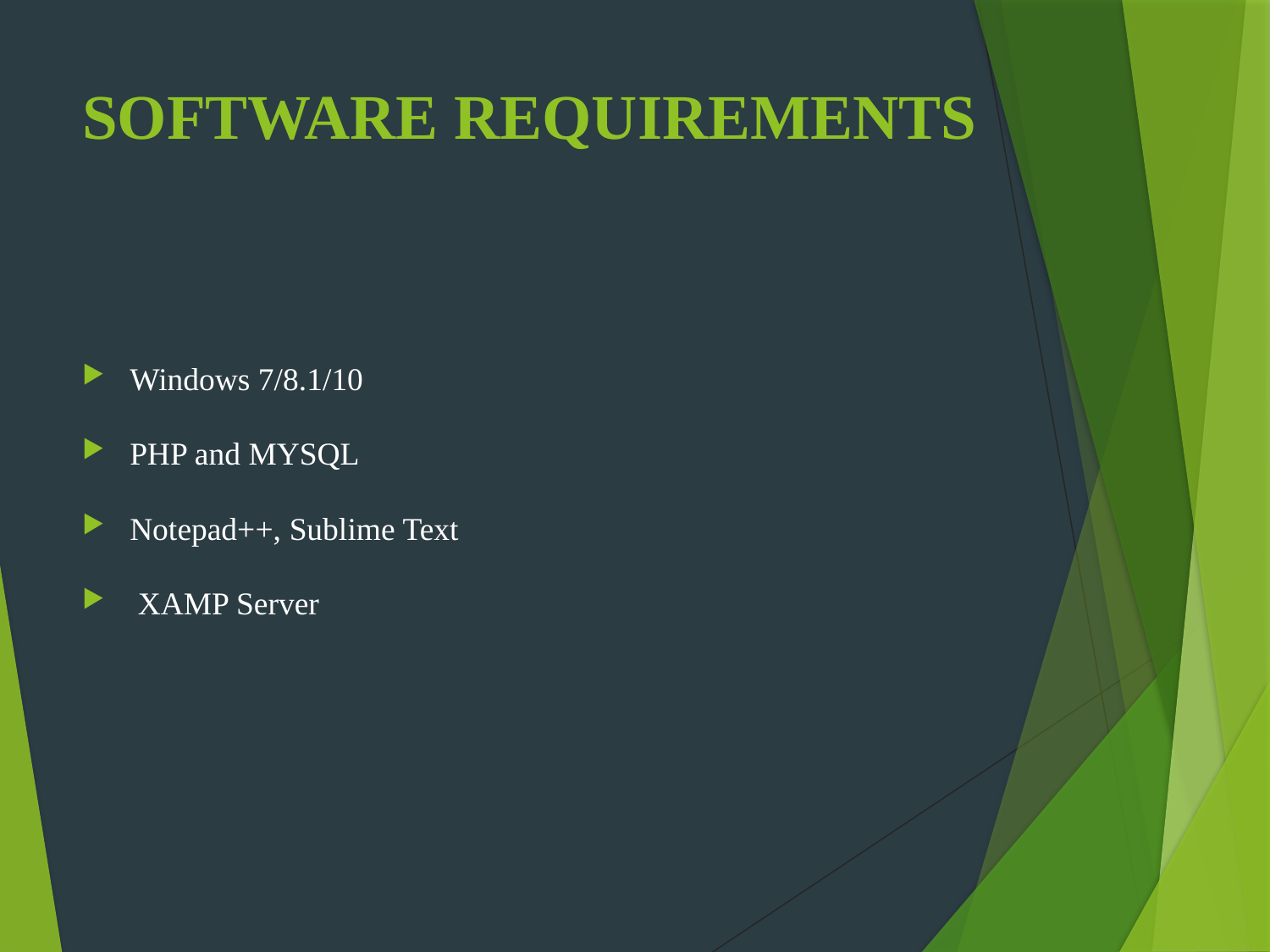

# SOFTWARE REQUIREMENTS

Windows 7/8.1/10
PHP and MYSQL
Notepad++, Sublime Text
 XAMP Server